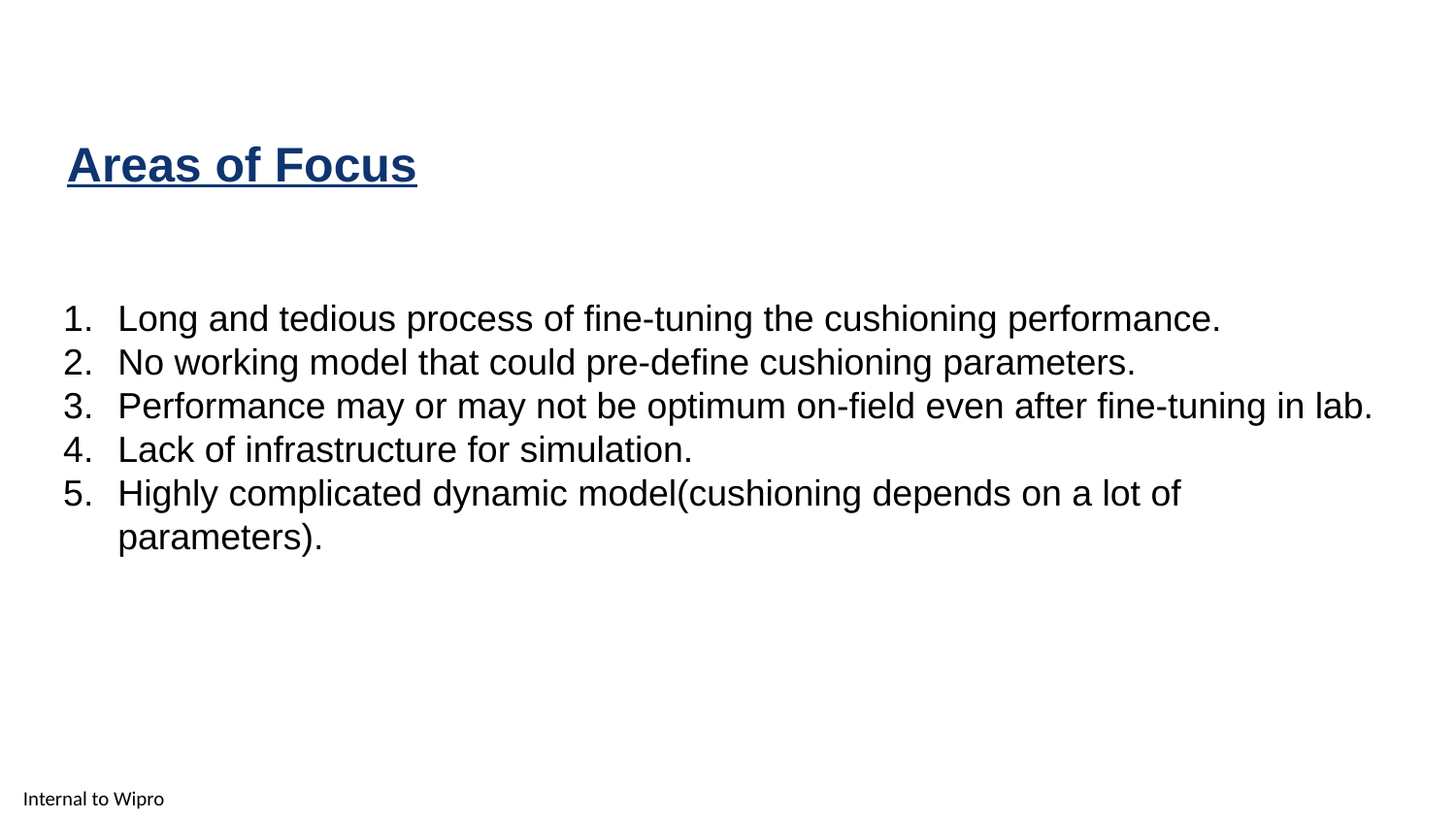

Areas of Focus
Long and tedious process of fine-tuning the cushioning performance.
No working model that could pre-define cushioning parameters.
Performance may or may not be optimum on-field even after fine-tuning in lab.
Lack of infrastructure for simulation.
Highly complicated dynamic model(cushioning depends on a lot of parameters).